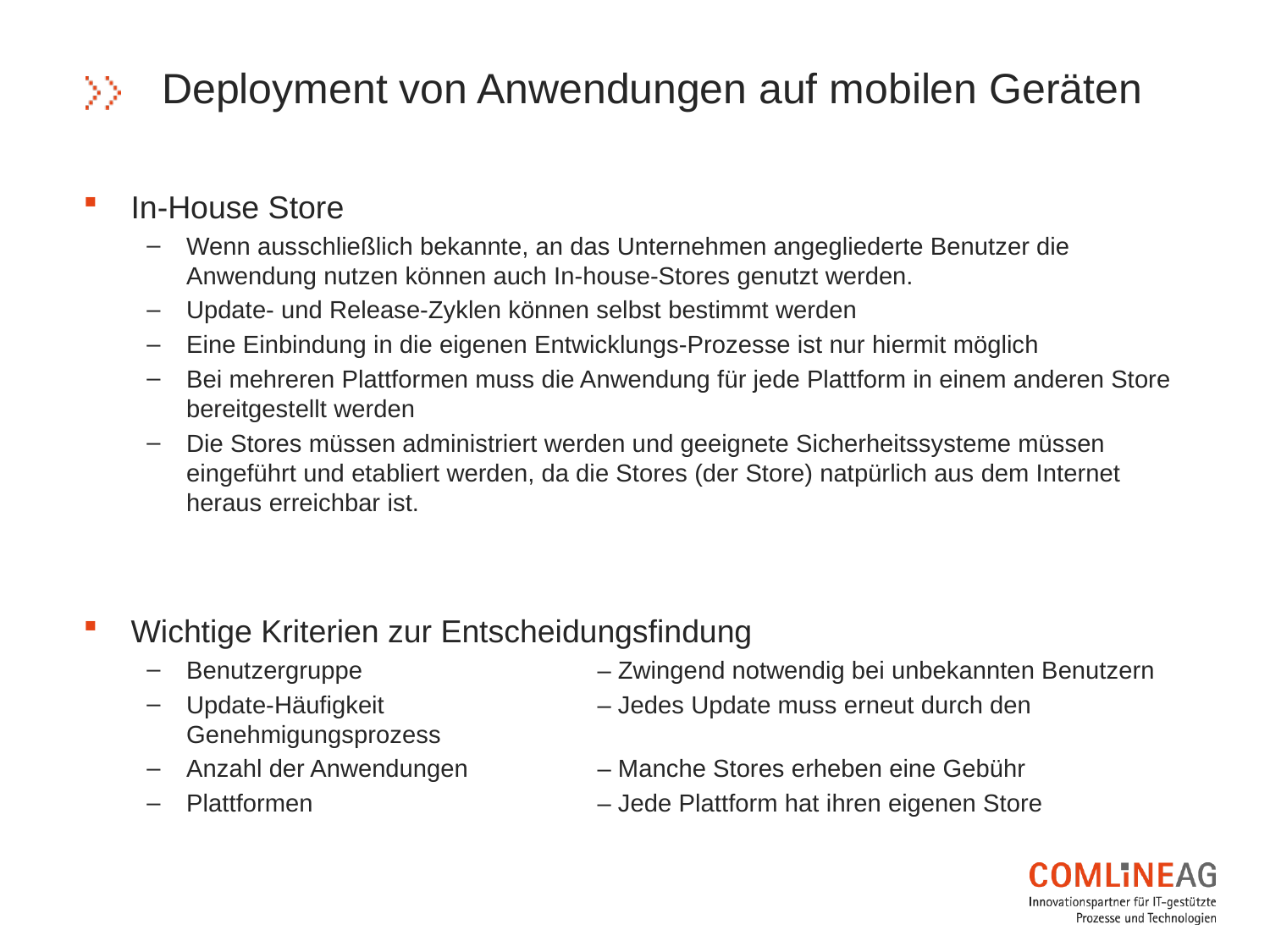

# Deployment von Anwendungen auf mobilen Geräten
In-House Store
Wenn ausschließlich bekannte, an das Unternehmen angegliederte Benutzer die Anwendung nutzen können auch In-house-Stores genutzt werden.
Update- und Release-Zyklen können selbst bestimmt werden
Eine Einbindung in die eigenen Entwicklungs-Prozesse ist nur hiermit möglich
Bei mehreren Plattformen muss die Anwendung für jede Plattform in einem anderen Store bereitgestellt werden
Die Stores müssen administriert werden und geeignete Sicherheitssysteme müssen eingeführt und etabliert werden, da die Stores (der Store) natpürlich aus dem Internet heraus erreichbar ist.

Wichtige Kriterien zur Entscheidungsfindung
Benutzergruppe	– Zwingend notwendig bei unbekannten Benutzern
Update-Häufigkeit	– Jedes Update muss erneut durch den Genehmigungsprozess
Anzahl der Anwendungen	– Manche Stores erheben eine Gebühr
Plattformen	– Jede Plattform hat ihren eigenen Store